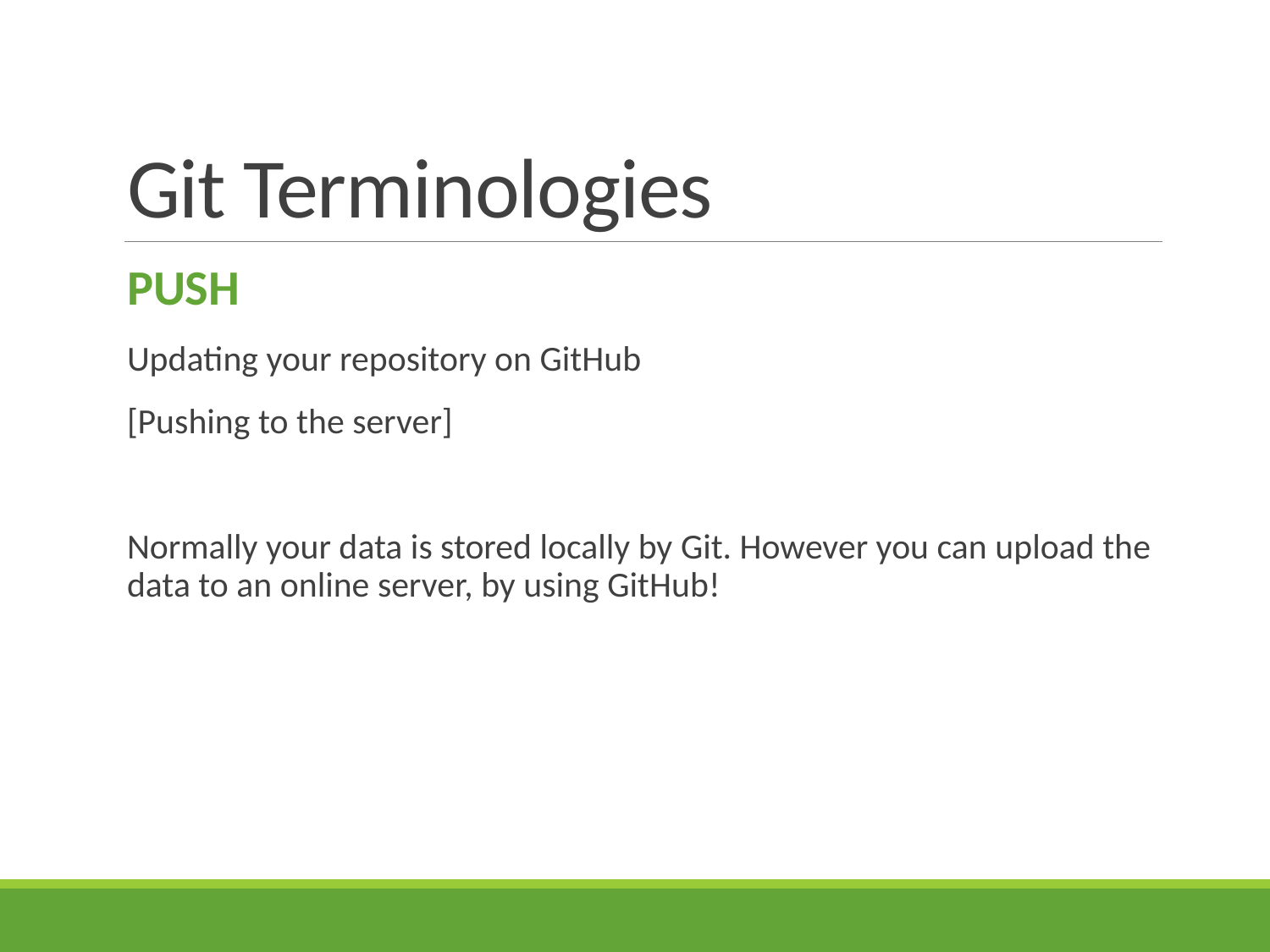

# Git Terminologies
PUSH
Updating your repository on GitHub
[Pushing to the server]

Normally your data is stored locally by Git. However you can upload the data to an online server, by using GitHub!